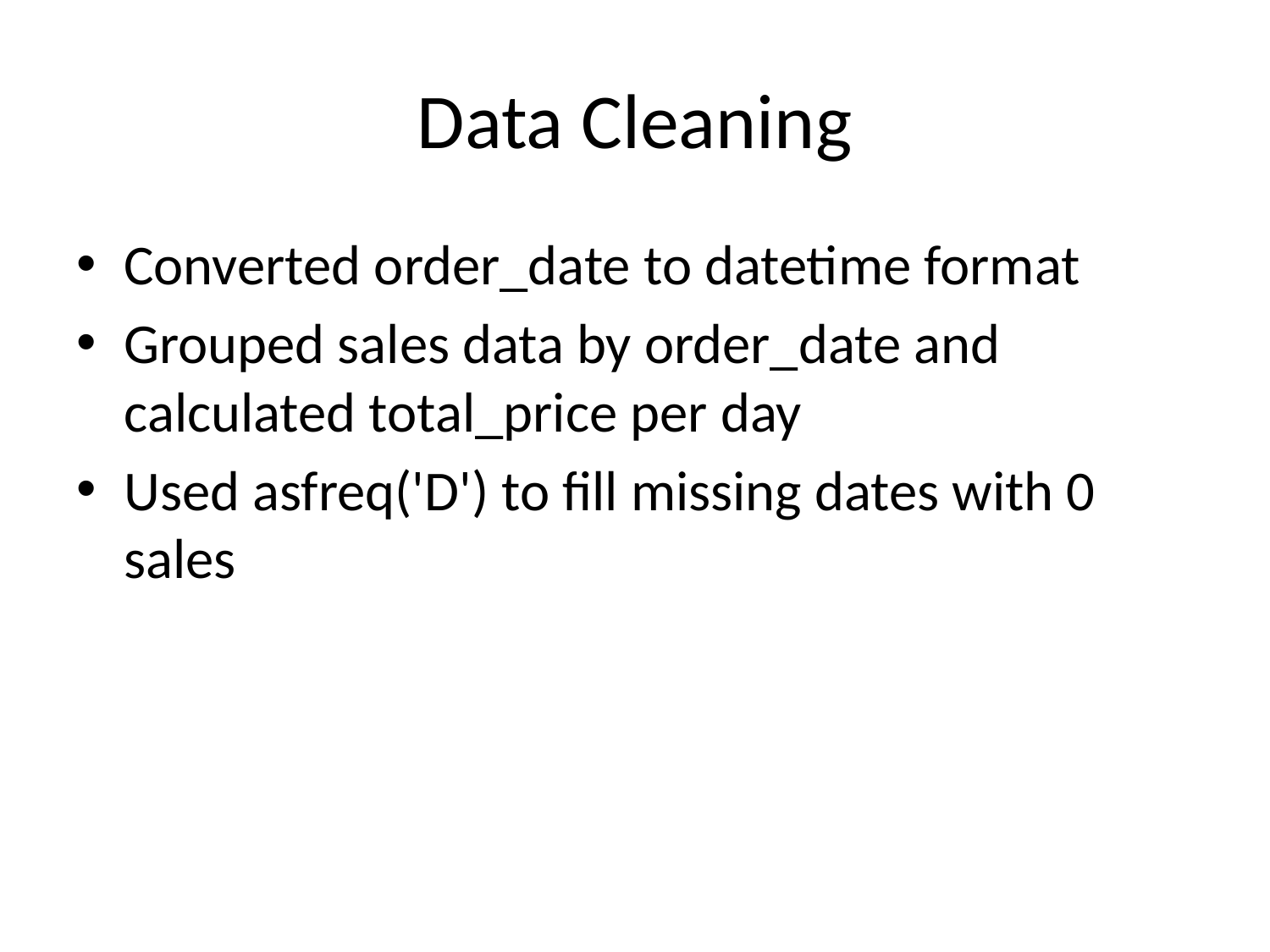

# Data Cleaning
Converted order_date to datetime format
Grouped sales data by order_date and calculated total_price per day
Used asfreq('D') to fill missing dates with 0 sales